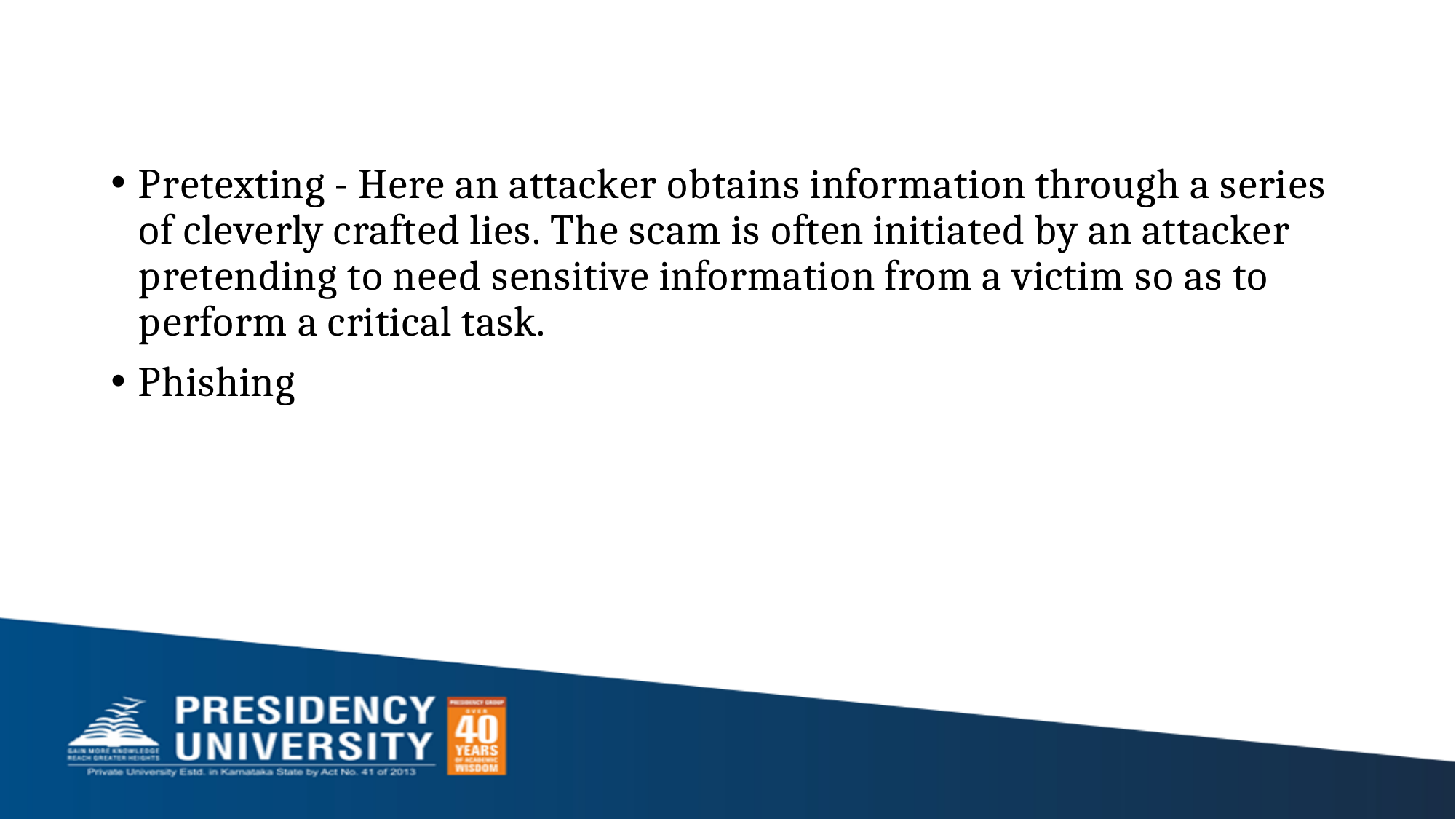

#
Pretexting - Here an attacker obtains information through a series of cleverly crafted lies. The scam is often initiated by an attacker pretending to need sensitive information from a victim so as to perform a critical task.
Phishing